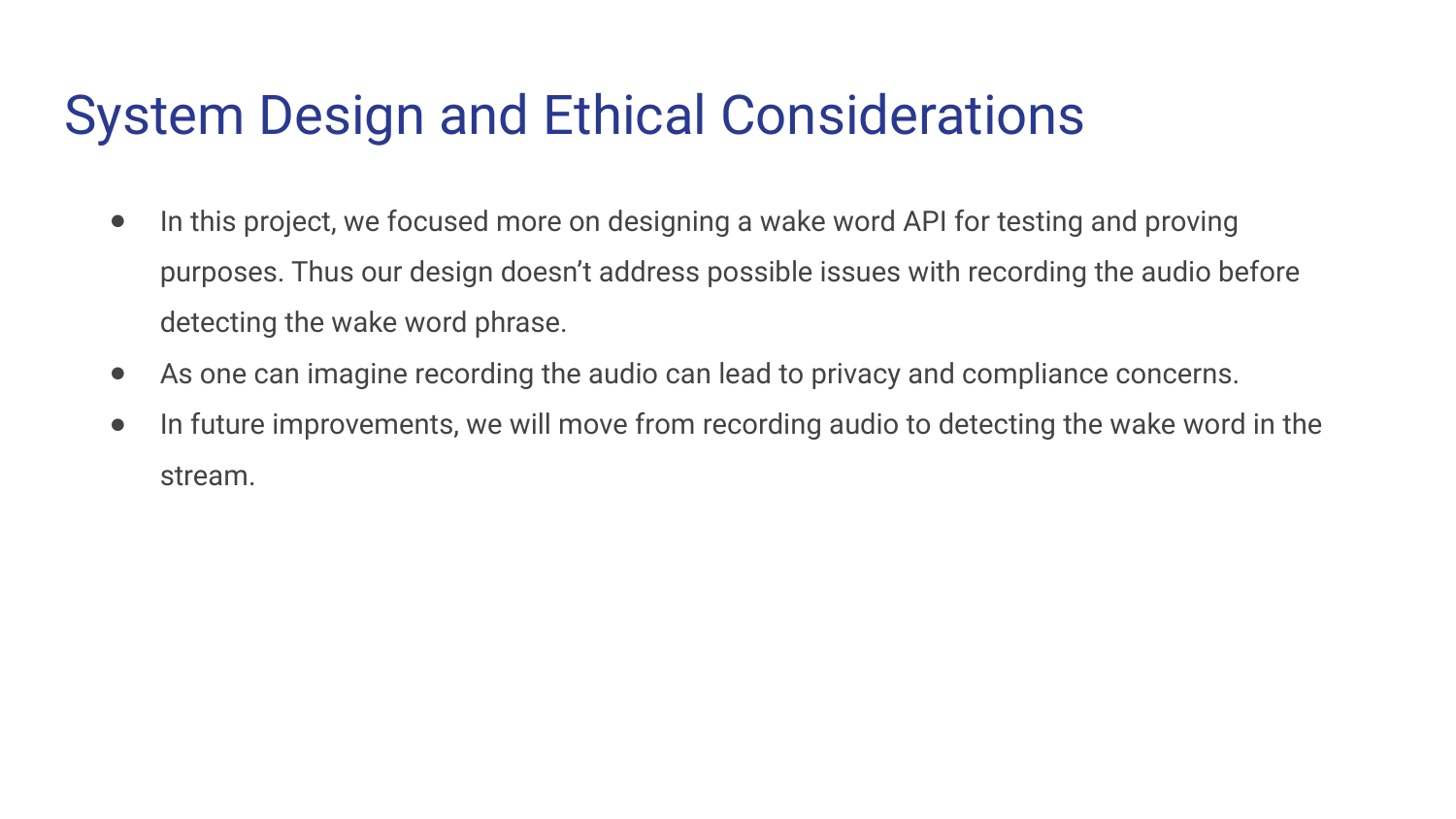

# System Design and Ethical Considerations
In this project, we focused more on designing a wake word API for testing and proving purposes. Thus our design doesn’t address possible issues with recording the audio before detecting the wake word phrase.
As one can imagine recording the audio can lead to privacy and compliance concerns.
In future improvements, we will move from recording audio to detecting the wake word in the stream.